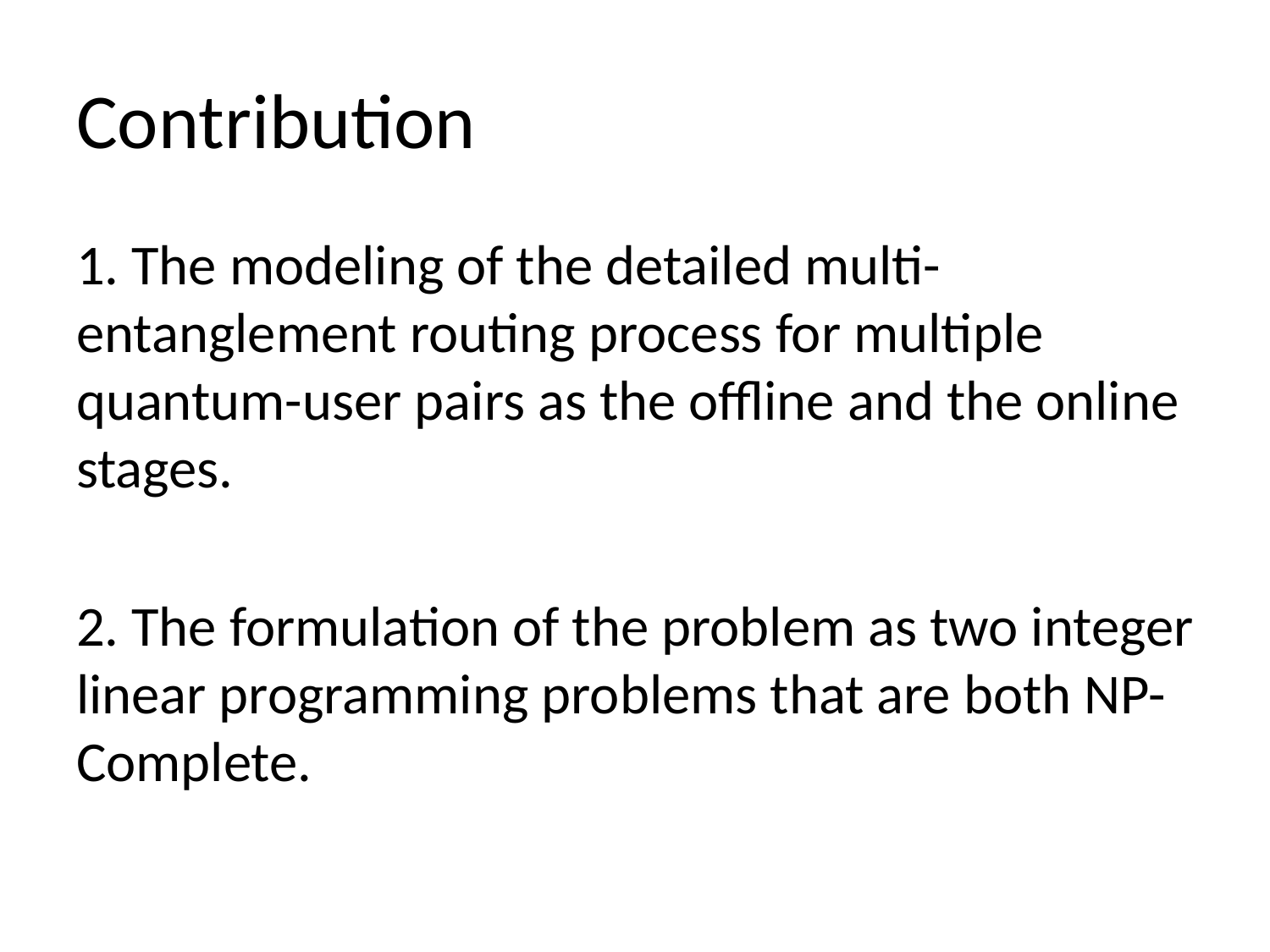

# Contribution
1. The modeling of the detailed multi-entanglement routing process for multiple quantum-user pairs as the offline and the online stages.

2. The formulation of the problem as two integer linear programming problems that are both NP-Complete.